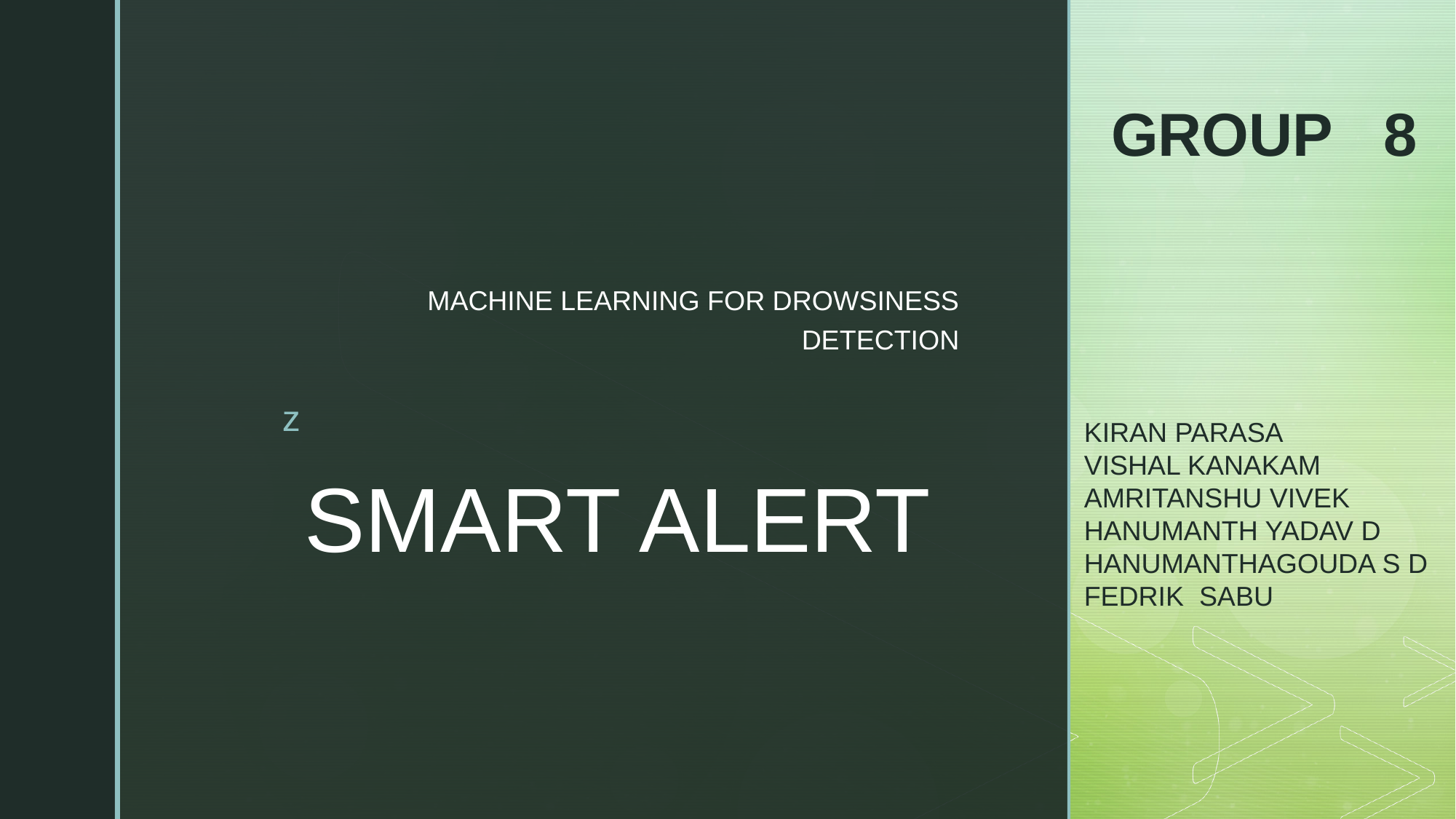

GROUP   8
MACHINE LEARNING FOR DROWSINESS DETECTION
KIRAN PARASA
VISHAL KANAKAM
AMRITANSHU VIVEK
HANUMANTH YADAV D
HANUMANTHAGOUDA S D
FEDRIK  SABU
# SMART ALERT